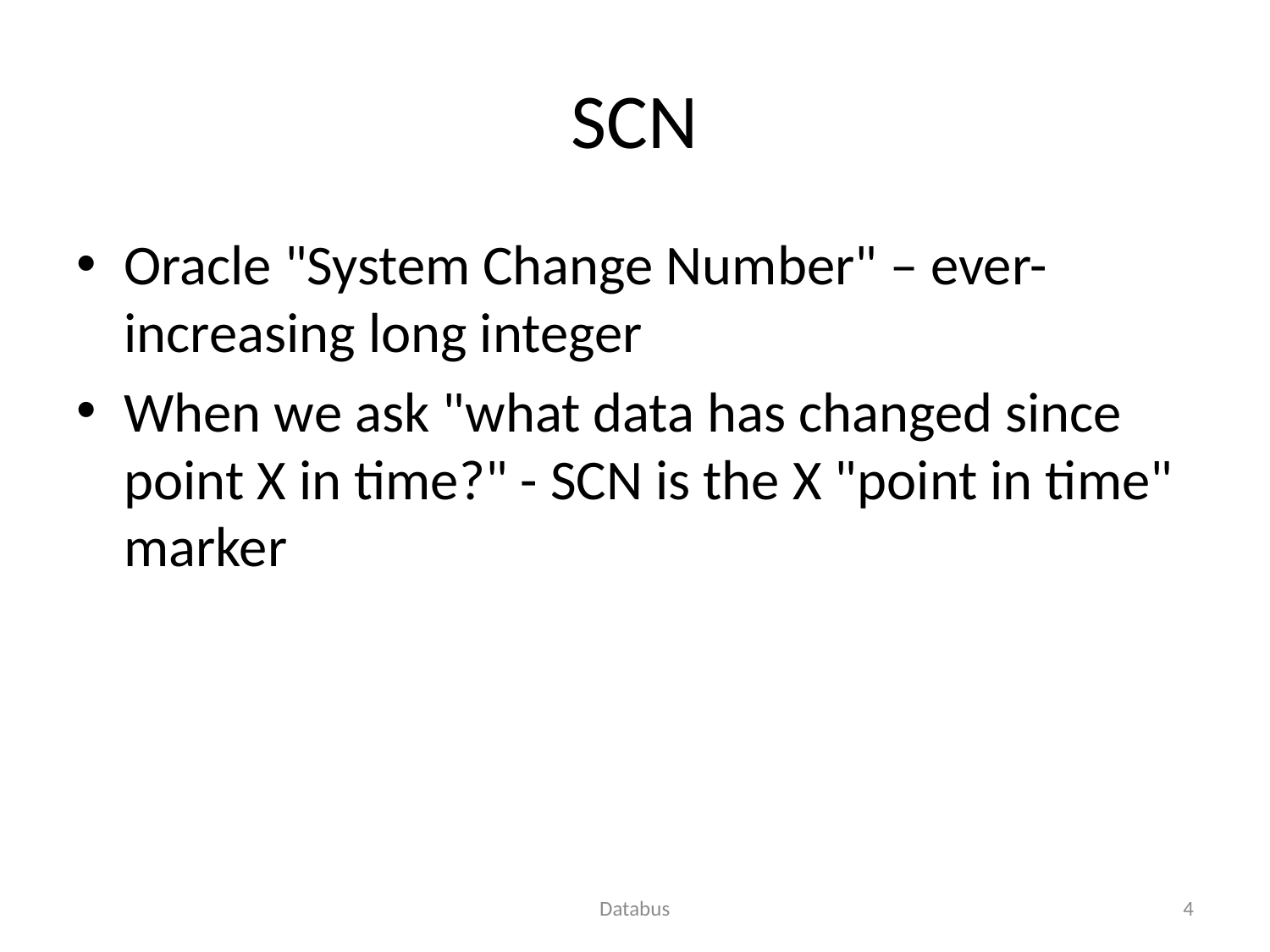

# SCN
Oracle "System Change Number" – ever-increasing long integer
When we ask "what data has changed since point X in time?" - SCN is the X "point in time" marker

Databus
4